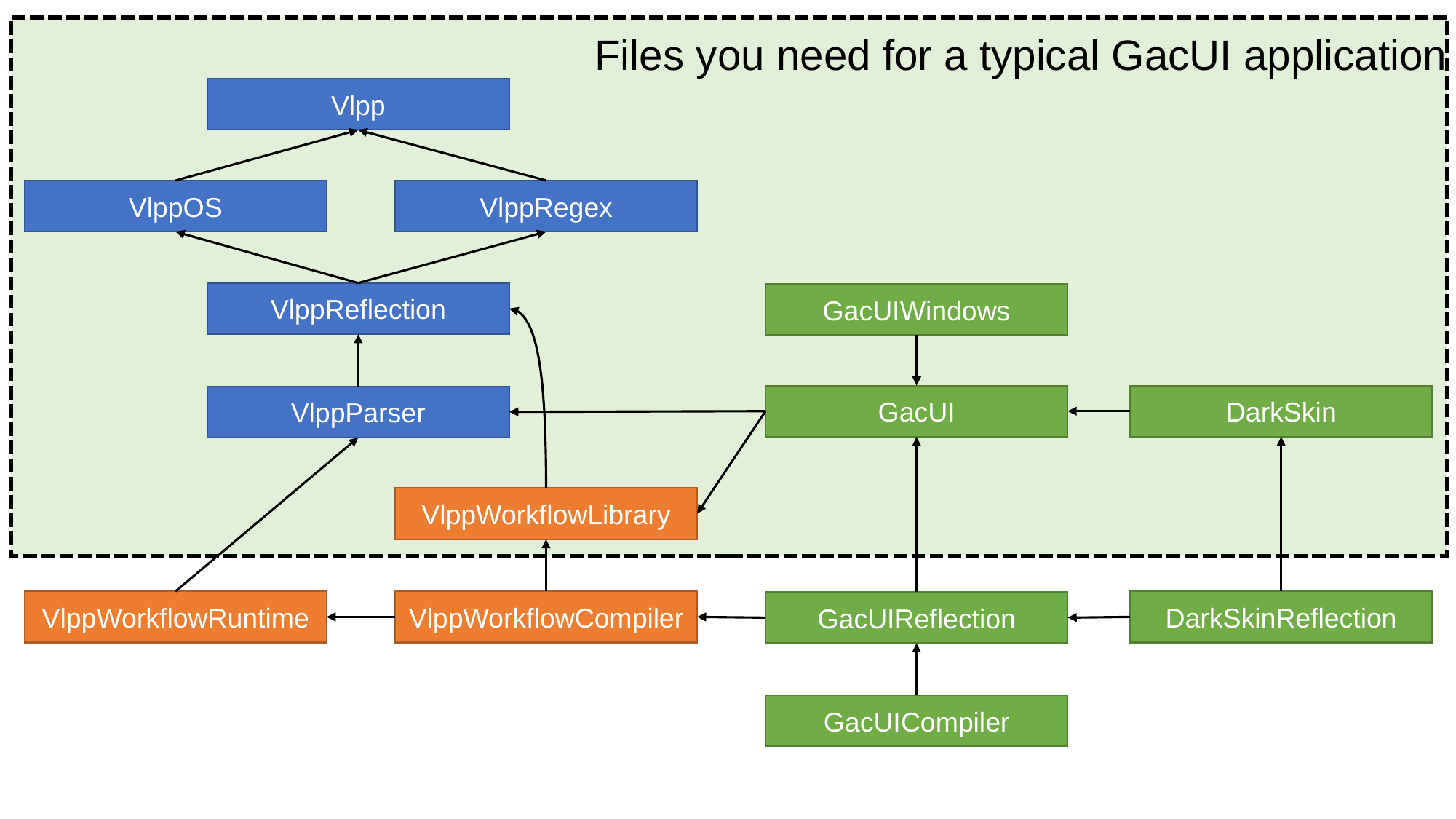

Files you need for a typical GacUI application
Vlpp
VlppRegex
VlppOS
VlppReflection
GacUIWindows
GacUI
DarkSkin
VlppParser
VlppWorkflowLibrary
VlppWorkflowRuntime
DarkSkinReflection
VlppWorkflowCompiler
GacUIReflection
GacUICompiler